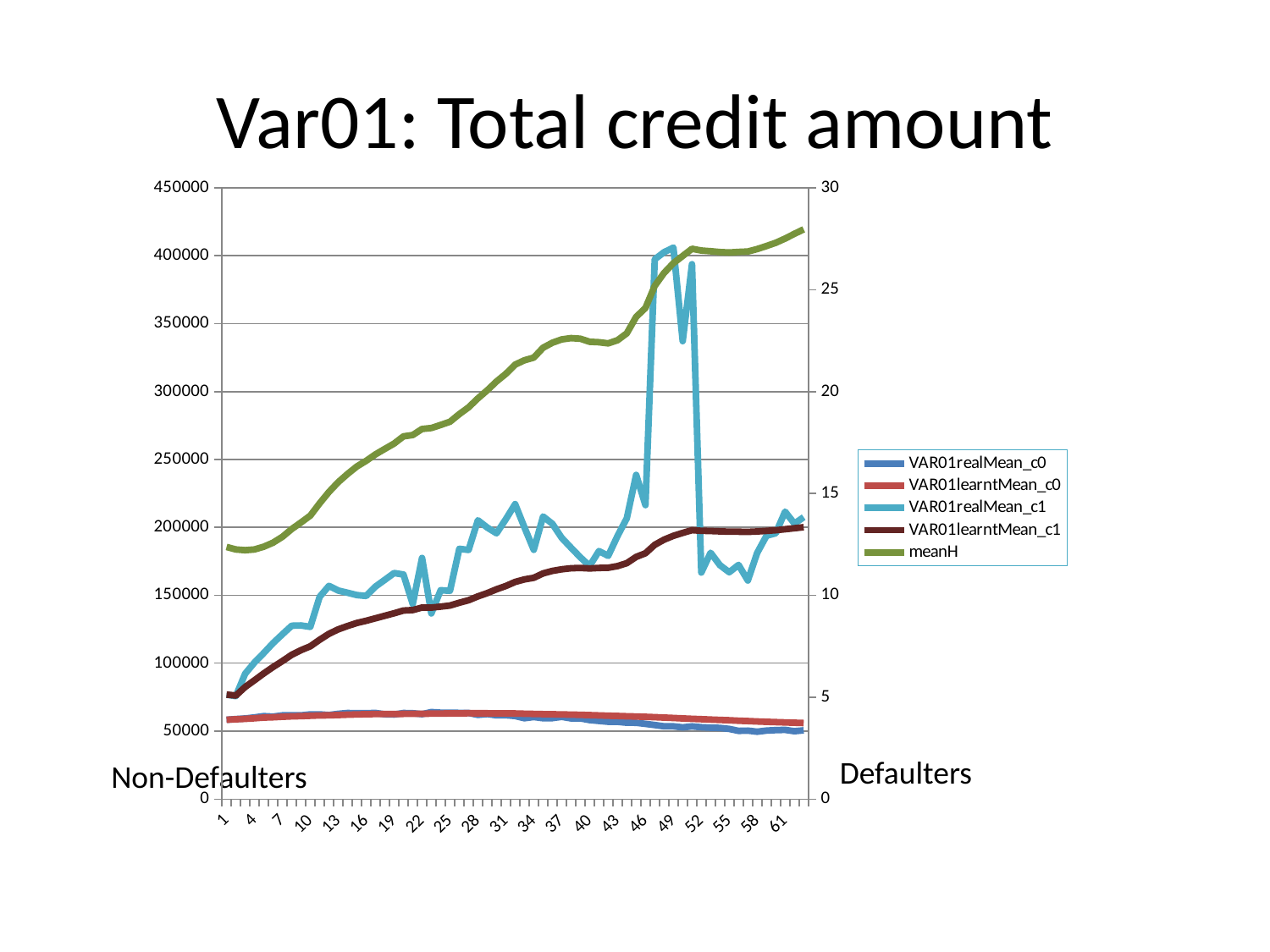

# Var01: Total credit amount

### Chart

| Category | VAR01realMean_c0 | VAR01learntMean_c0 | VAR01realMean_c1 | VAR01learntMean_c1 | meanH |
|---|---|---|---|---|---|
Defaulters
Non-Defaulters